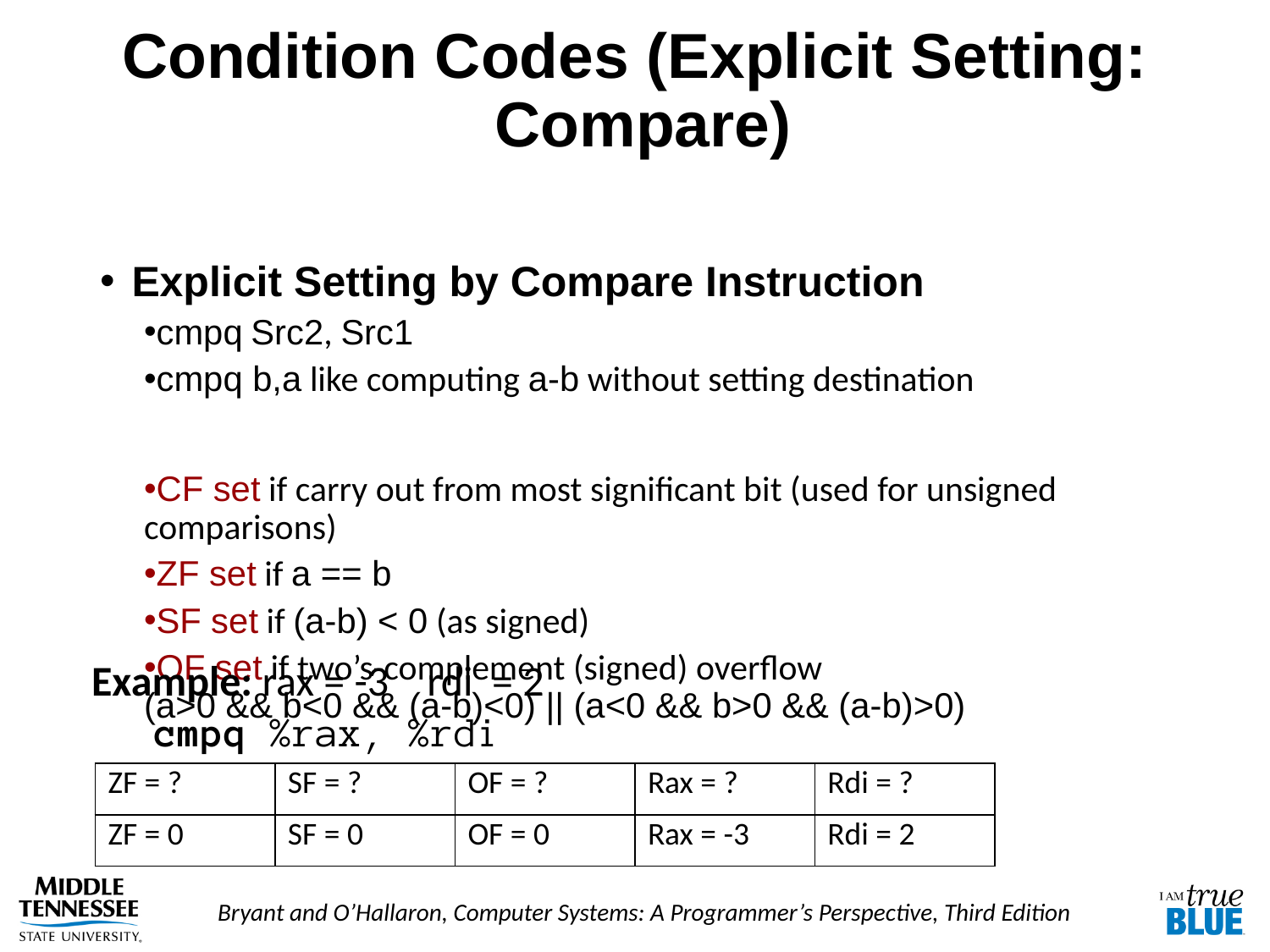

# Condition Codes (Explicit Setting: Compare)
Carnegie Mellon
Explicit Setting by Compare Instruction
cmpq Src2, Src1
cmpq b,a like computing a-b without setting destination

CF set if carry out from most significant bit (used for unsigned comparisons)
ZF set if a == b
SF set if (a-b) < 0 (as signed)
OF set if two’s-complement (signed) overflow
(a>0 && b<0 && (a-b)<0) || (a<0 && b>0 && (a-b)>0)
Example: rax = -3    rdi  = 2
cmpq %rax, %rdi
| ZF = ? | SF = ? | OF = ? | Rax = ? | Rdi = ? |
| --- | --- | --- | --- | --- |
| ZF = 0 | SF = 0 | OF = 0 | Rax = -3 | Rdi = 2 |
| --- | --- | --- | --- | --- |